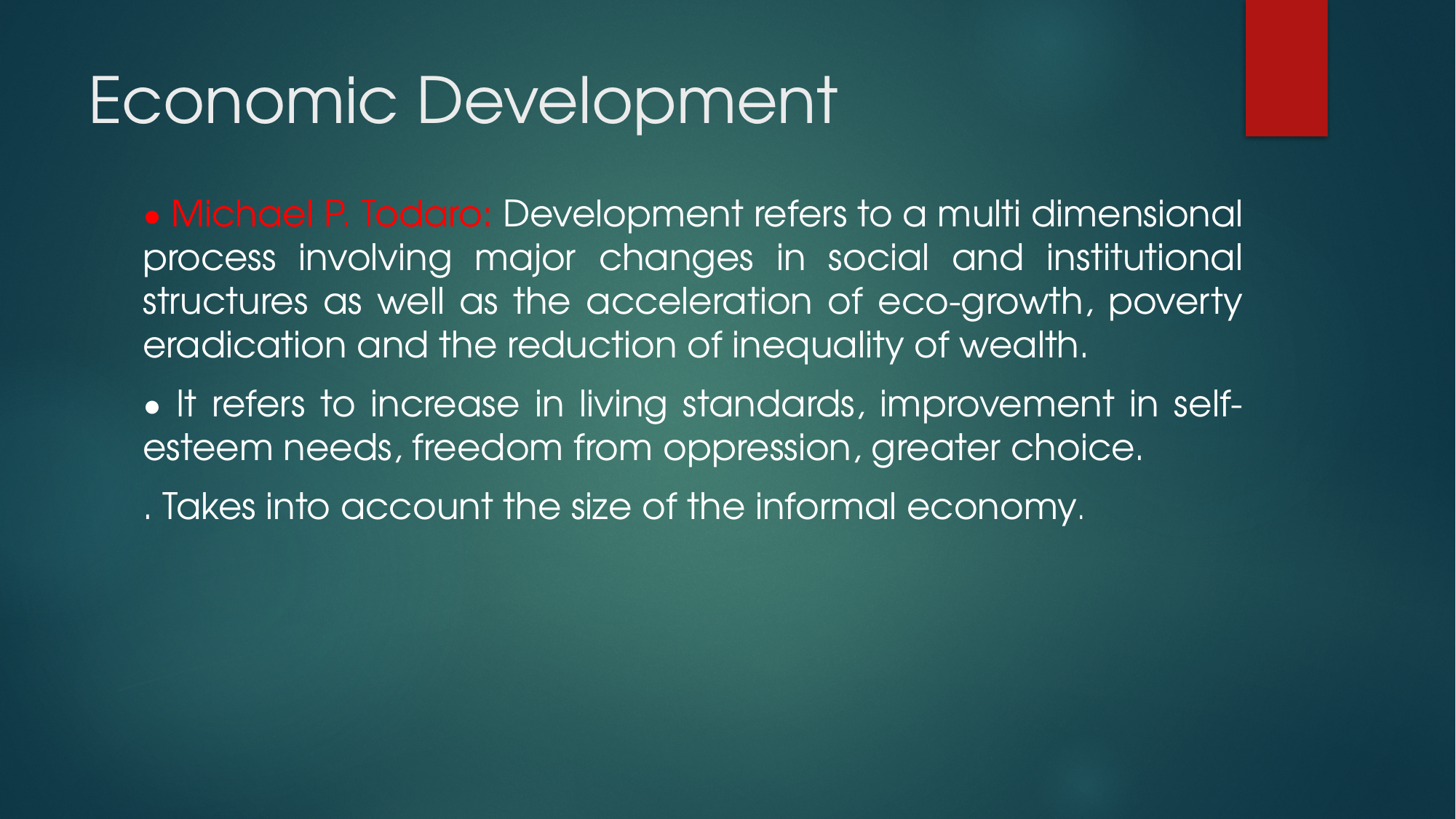

# Economic Development
• Michael P. Todaro: Development refers to a multi dimensional process involving major changes in social and institutional structures as well as the acceleration of eco-growth, poverty eradication and the reduction of inequality of wealth.
• It refers to increase in living standards, improvement in self-esteem needs, freedom from oppression, greater choice.
. Takes into account the size of the informal economy.